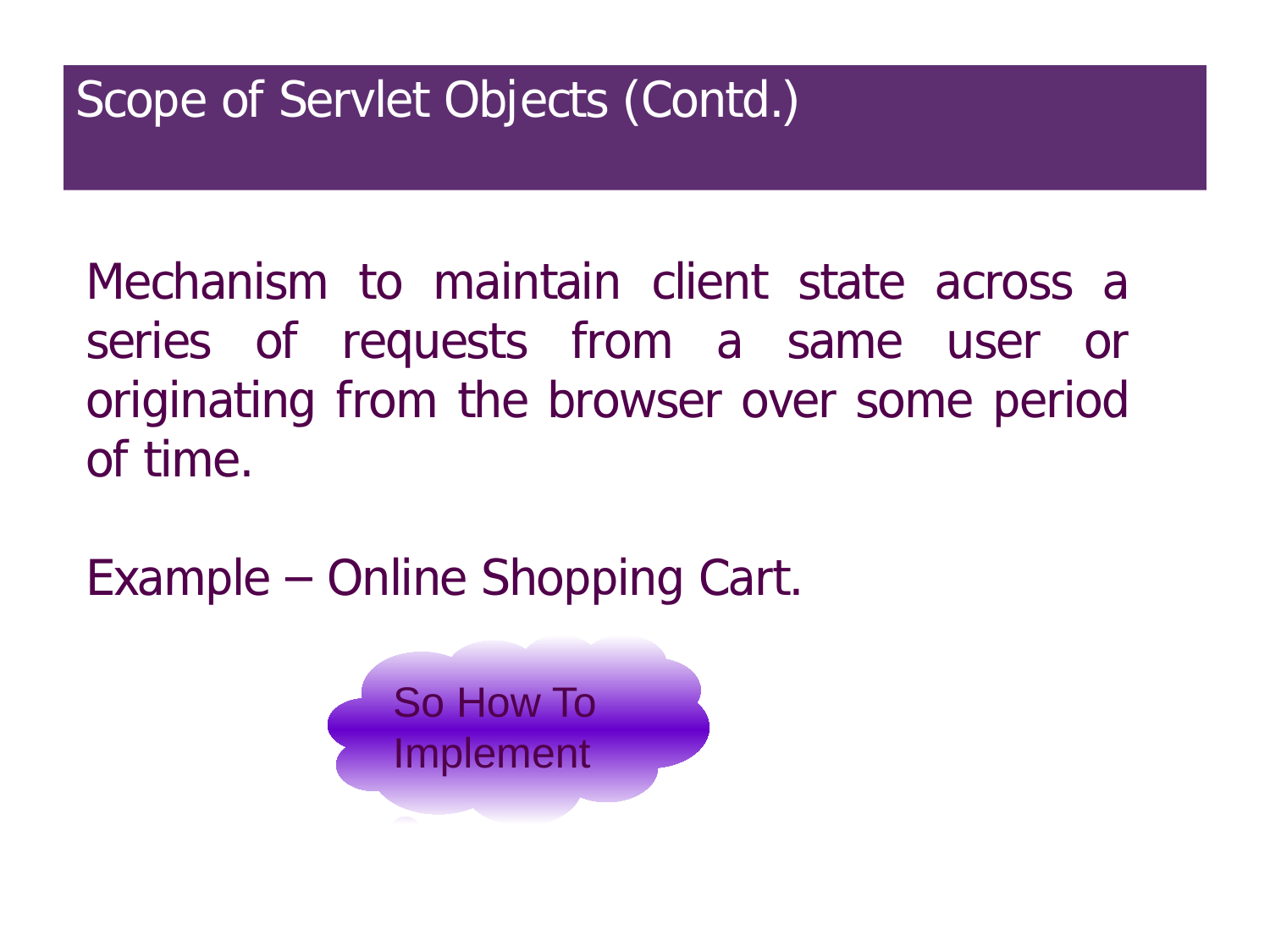

# Scope of Servlet Objects (Contd.)
Mechanism to maintain client state across a series of requests from a same user or originating from the browser over some period of time.

Example – Online Shopping Cart.
So How To Implement
46